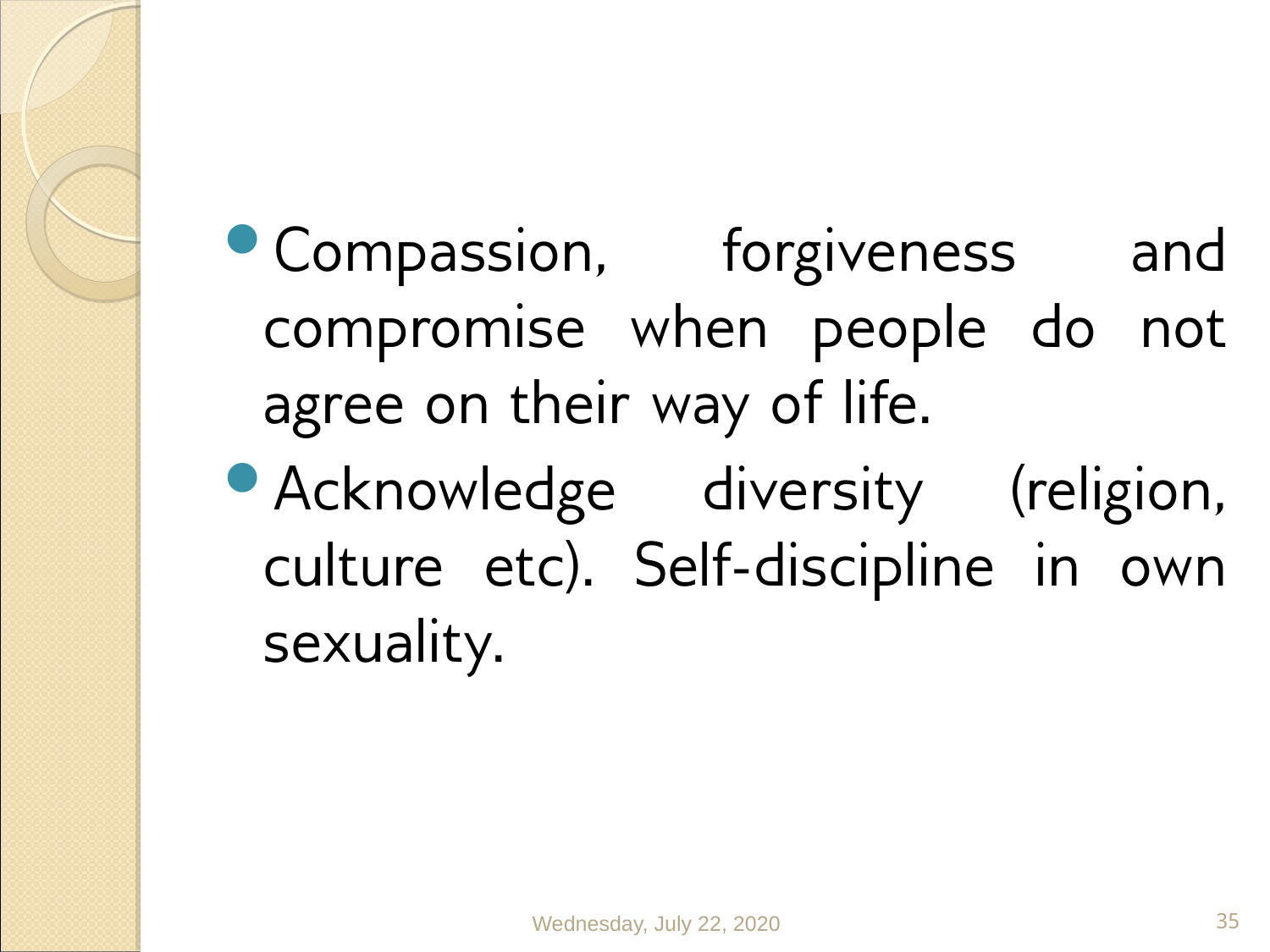

Compassion, forgiveness and compromise when people do not agree on their way of life.
Acknowledge diversity (religion, culture etc). Self-discipline in own sexuality.

Wednesday, July 22, 2020
35